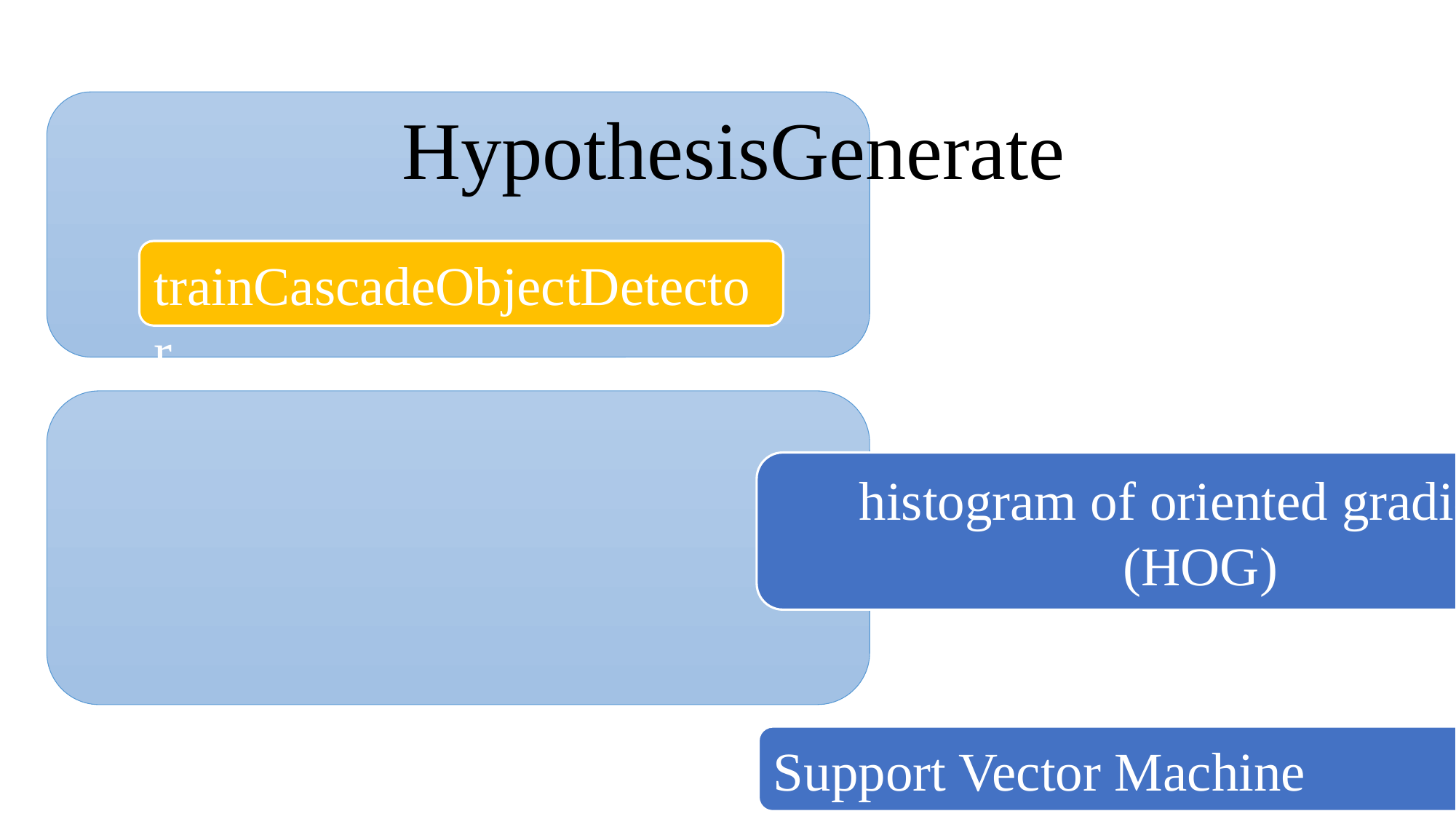

HypothesisGenerate
trainCascadeObjectDetector

histogram of oriented gradients (HOG)
Feature Extract
Support Vector Machine (SVM)